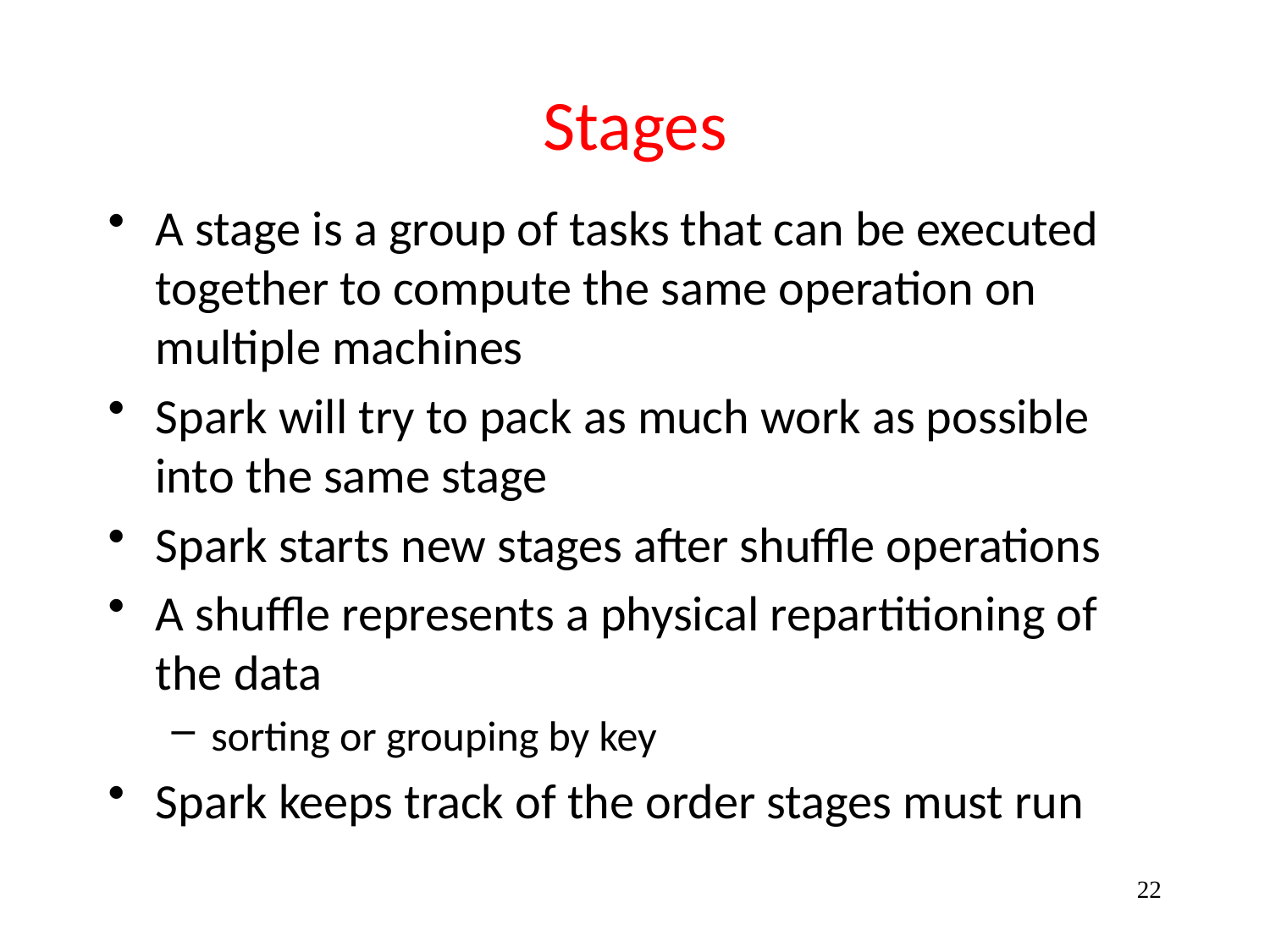

# Stages
A stage is a group of tasks that can be executed together to compute the same operation on multiple machines
Spark will try to pack as much work as possible into the same stage
Spark starts new stages after shuffle operations
A shuffle represents a physical repartitioning of the data
sorting or grouping by key
Spark keeps track of the order stages must run
22